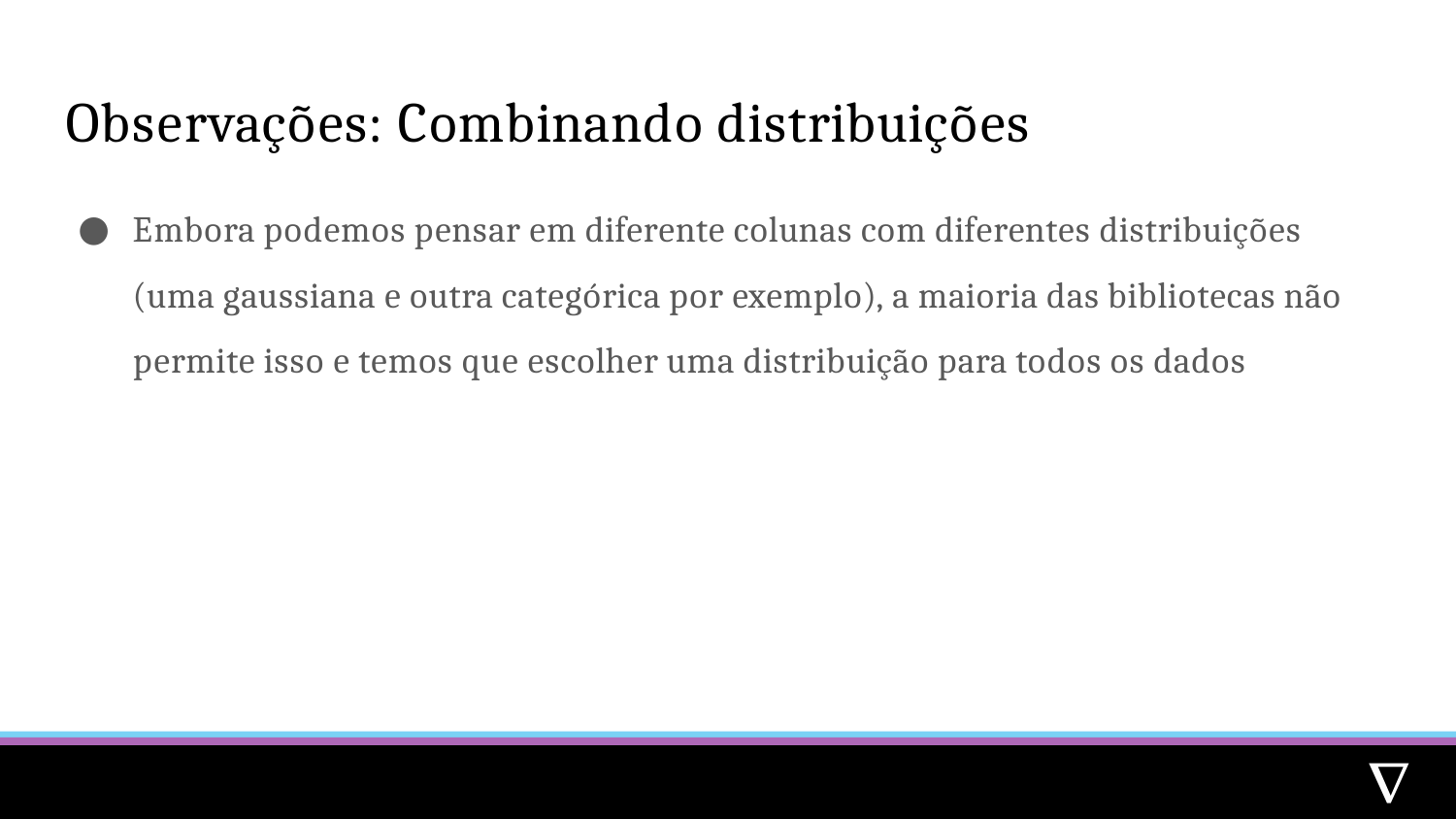

# Observações: Combinando distribuições

Embora podemos pensar em diferente colunas com diferentes distribuições (uma gaussiana e outra categórica por exemplo), a maioria das bibliotecas não permite isso e temos que escolher uma distribuição para todos os dados